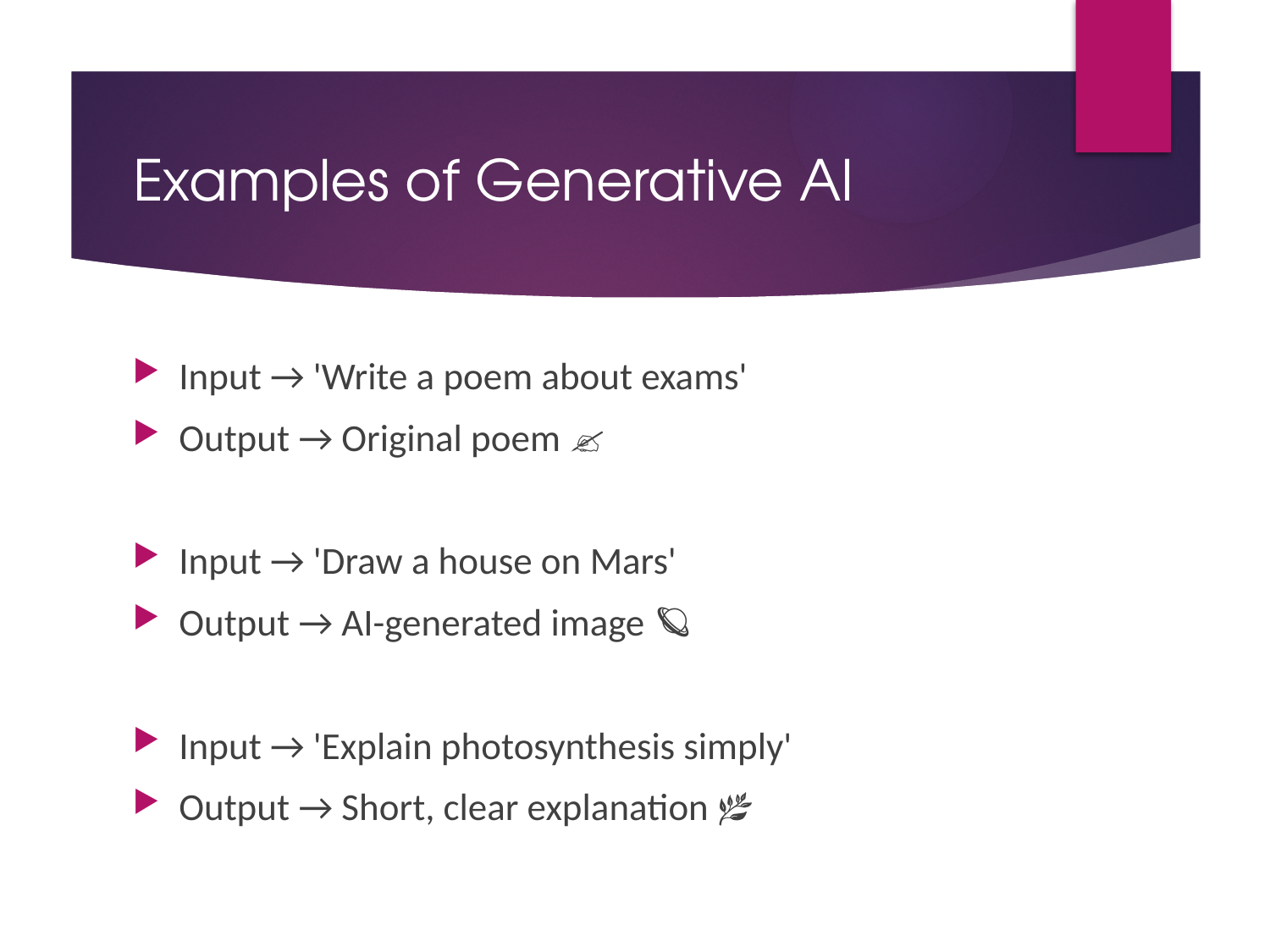

# Examples of Generative AI
Input → 'Write a poem about exams'
Output → Original poem ✍️

Input → 'Draw a house on Mars'
Output → AI-generated image 🪐

Input → 'Explain photosynthesis simply'
Output → Short, clear explanation 🌿